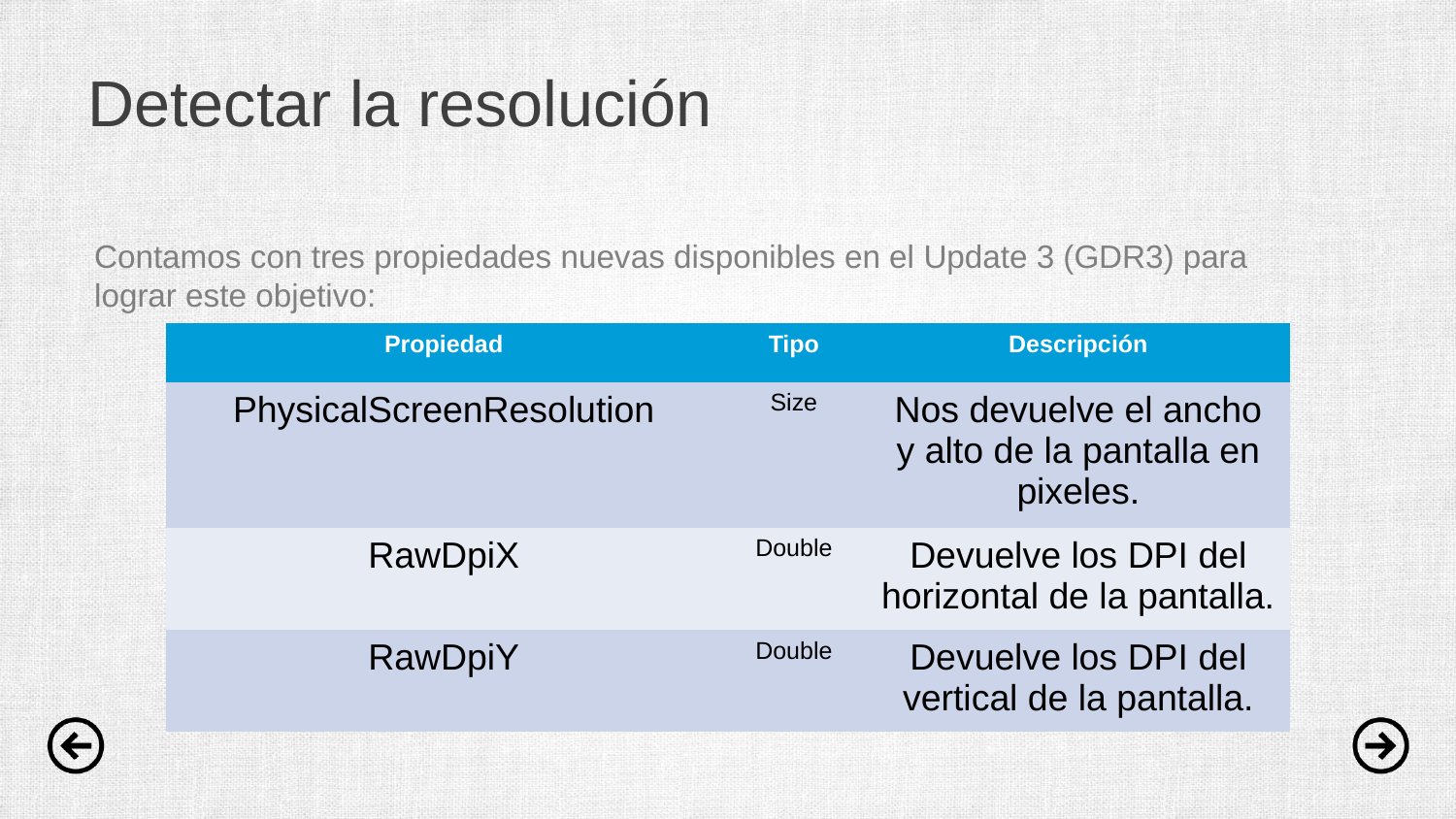

# Detectar la resolución
Contamos con tres propiedades nuevas disponibles en el Update 3 (GDR3) para lograr este objetivo:
| Propiedad | Tipo | Descripción |
| --- | --- | --- |
| PhysicalScreenResolution | Size | Nos devuelve el ancho y alto de la pantalla en pixeles. |
| RawDpiX | Double | Devuelve los DPI del horizontal de la pantalla. |
| RawDpiY | Double | Devuelve los DPI del vertical de la pantalla. |